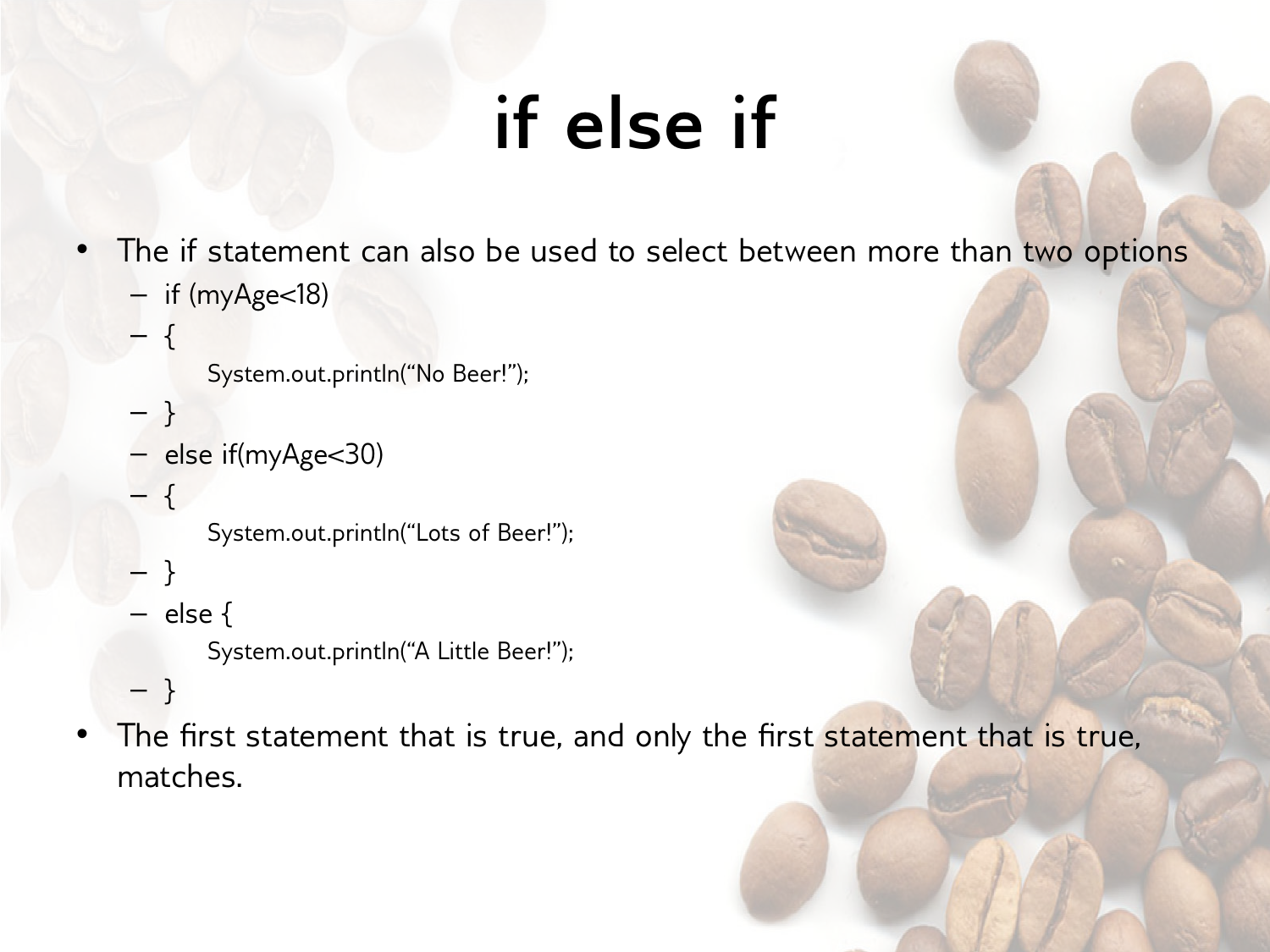

# if else if
The if statement can also be used to select between more than two options
if (myAge<18)
{
   System.out.println(“No Beer!”);
}
else if(myAge<30)
{
   System.out.println(“Lots of Beer!”);
}
else {
   System.out.println(“A Little Beer!”);
}
The first statement that is true, and only the first statement that is true, matches.